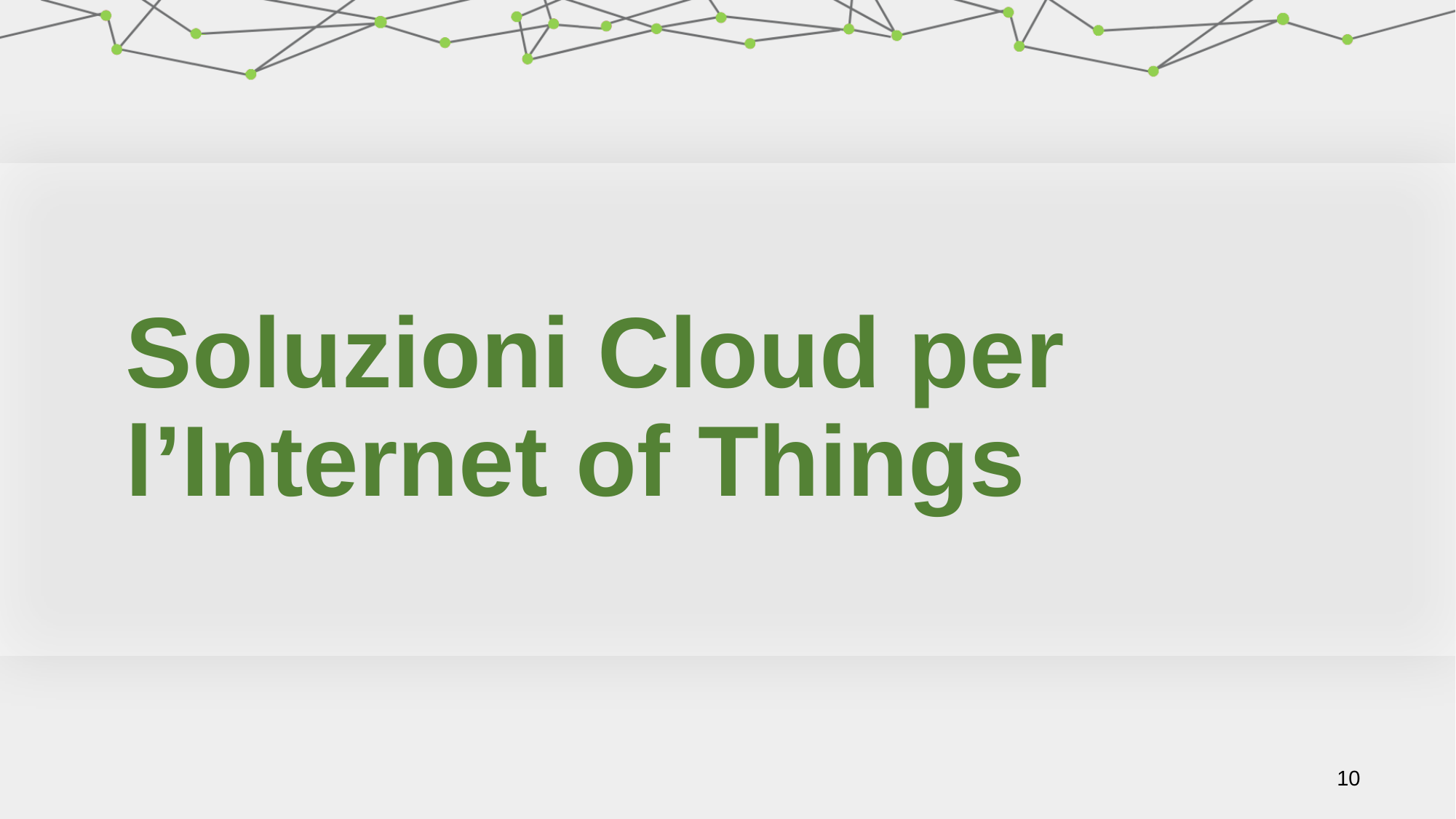

# Soluzioni Cloud per l’Internet of Things
10